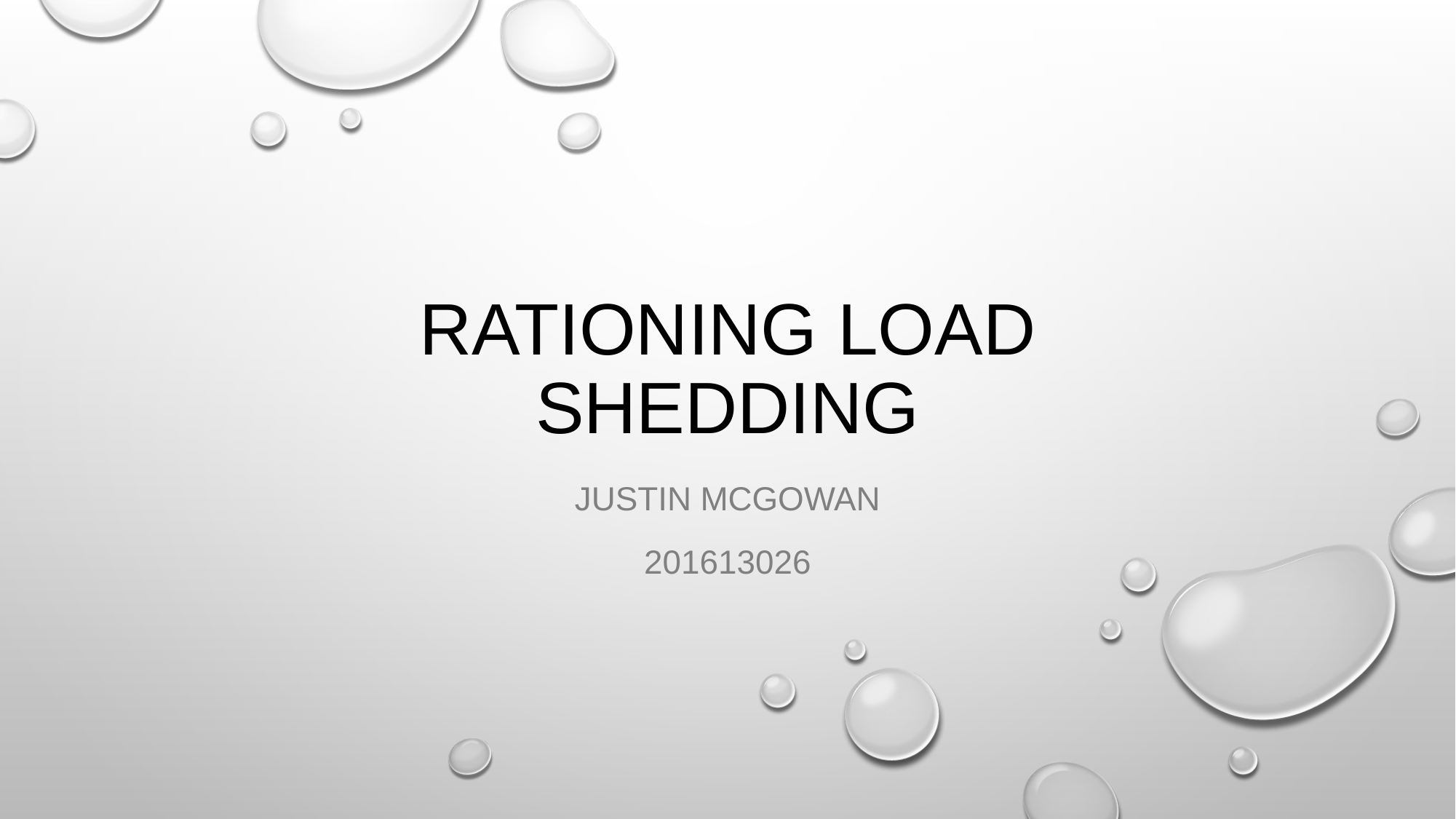

# Rationing load Shedding
Justin Mcgowan
201613026